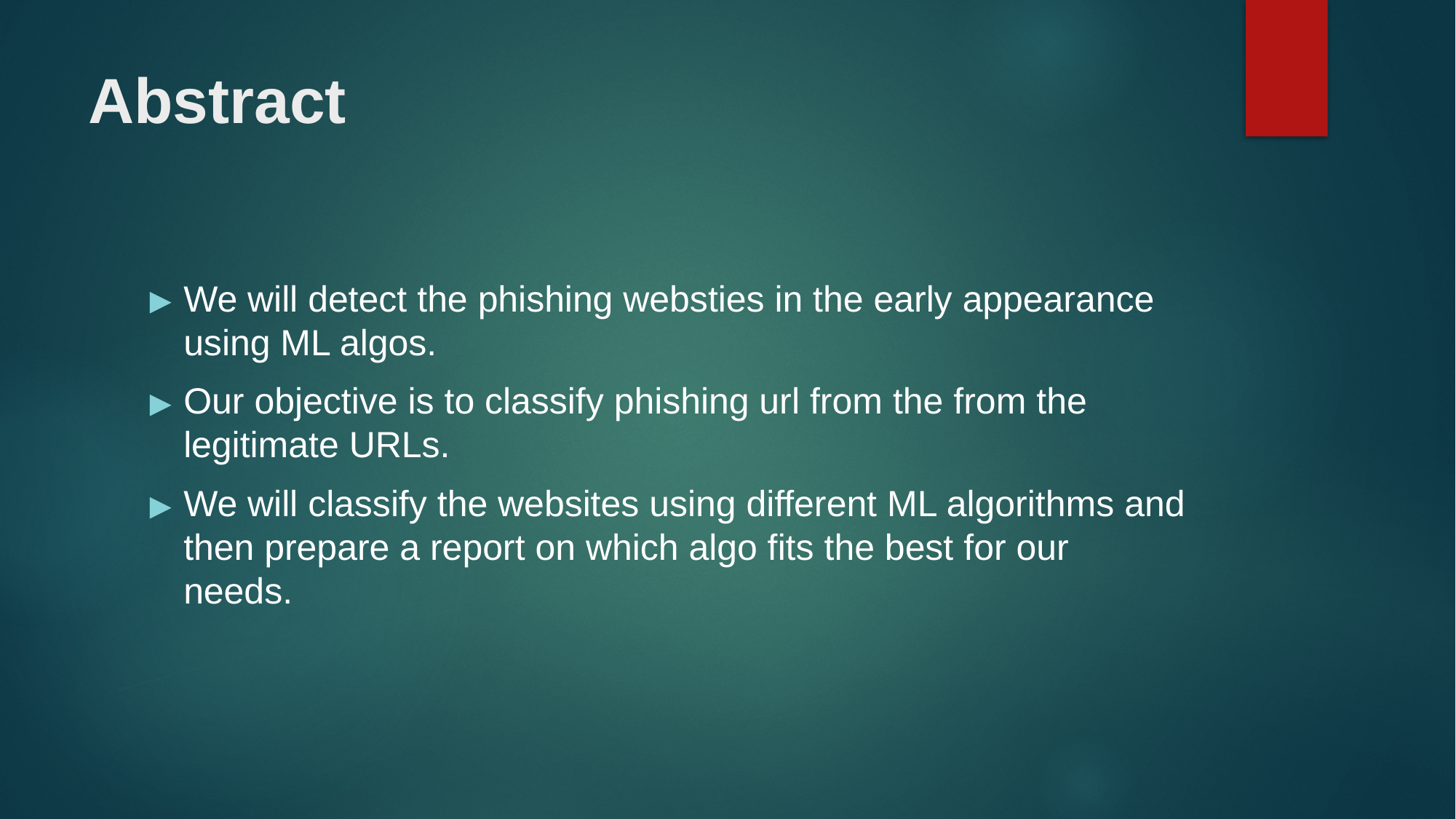

# Abstract

We will detect the phishing websties in the early appearance using ML algos.
Our objective is to classify phishing url from the from the legitimate URLs.
We will classify the websites using different ML algorithms and then prepare a report on which algo fits the best for our needs.